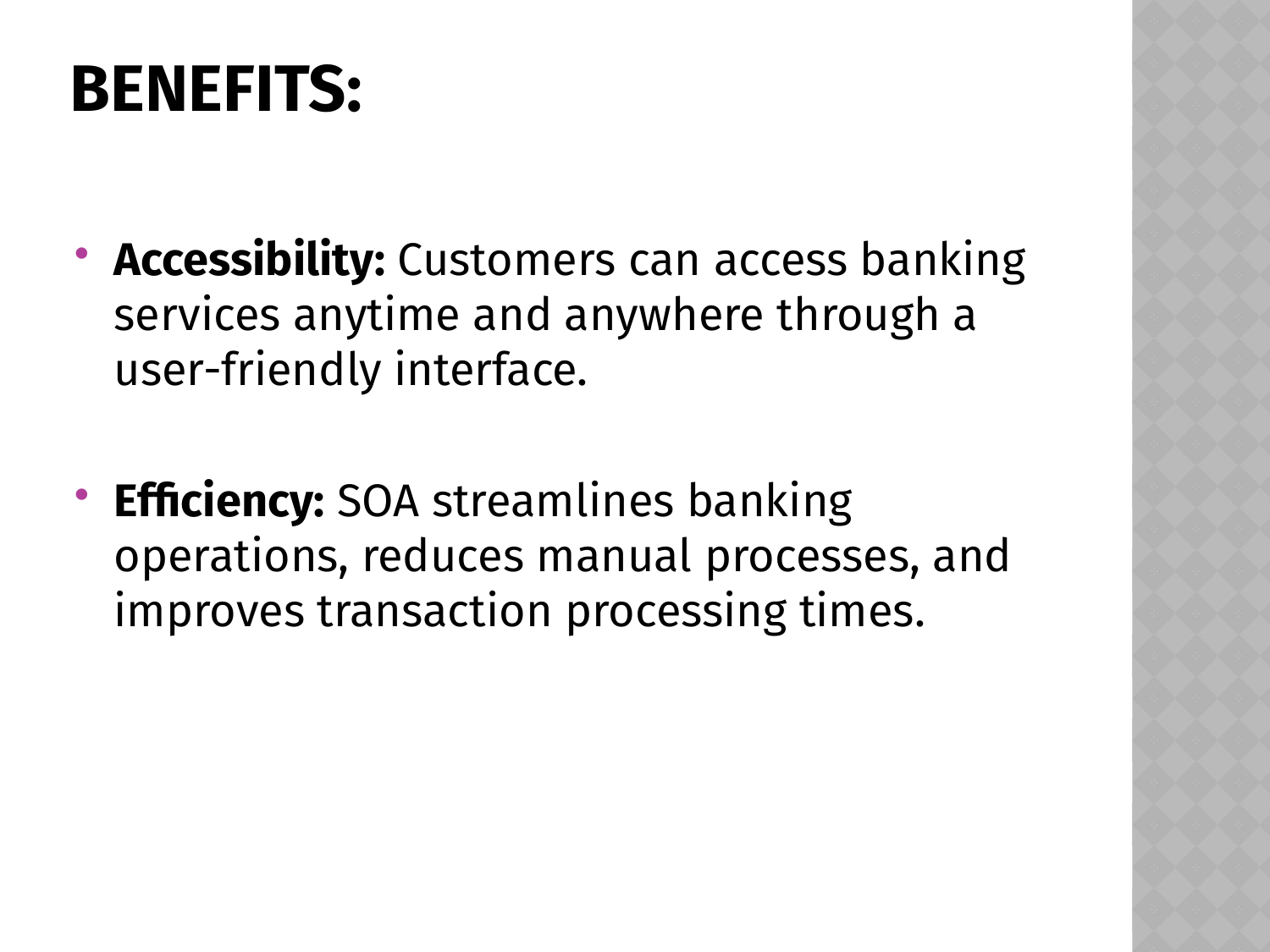

# Benefits:
Accessibility: Customers can access banking services anytime and anywhere through a user-friendly interface.

Efficiency: SOA streamlines banking operations, reduces manual processes, and improves transaction processing times.